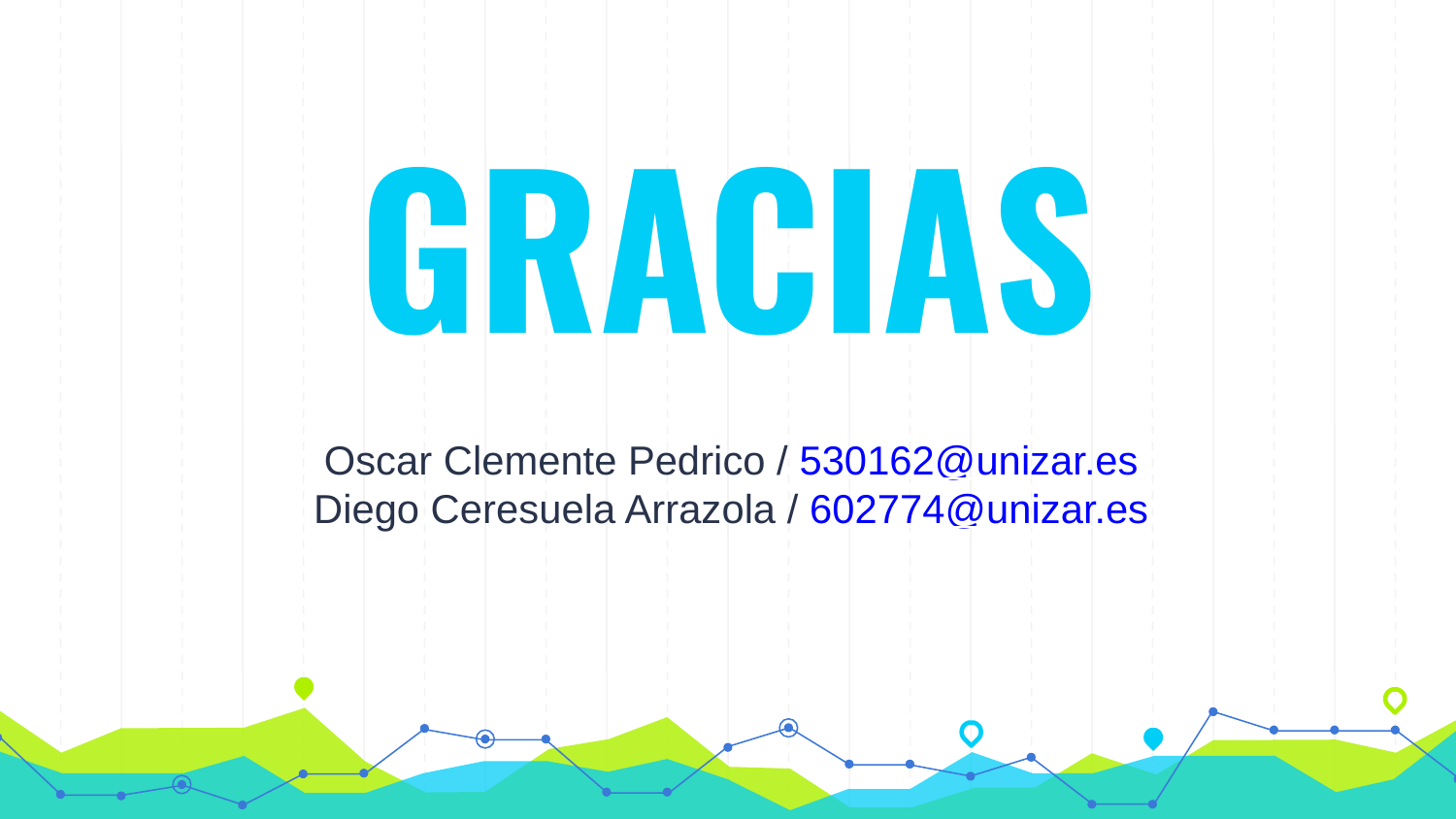

GRACIAS
Oscar Clemente Pedrico / 530162@unizar.es
Diego Ceresuela Arrazola / 602774@unizar.es